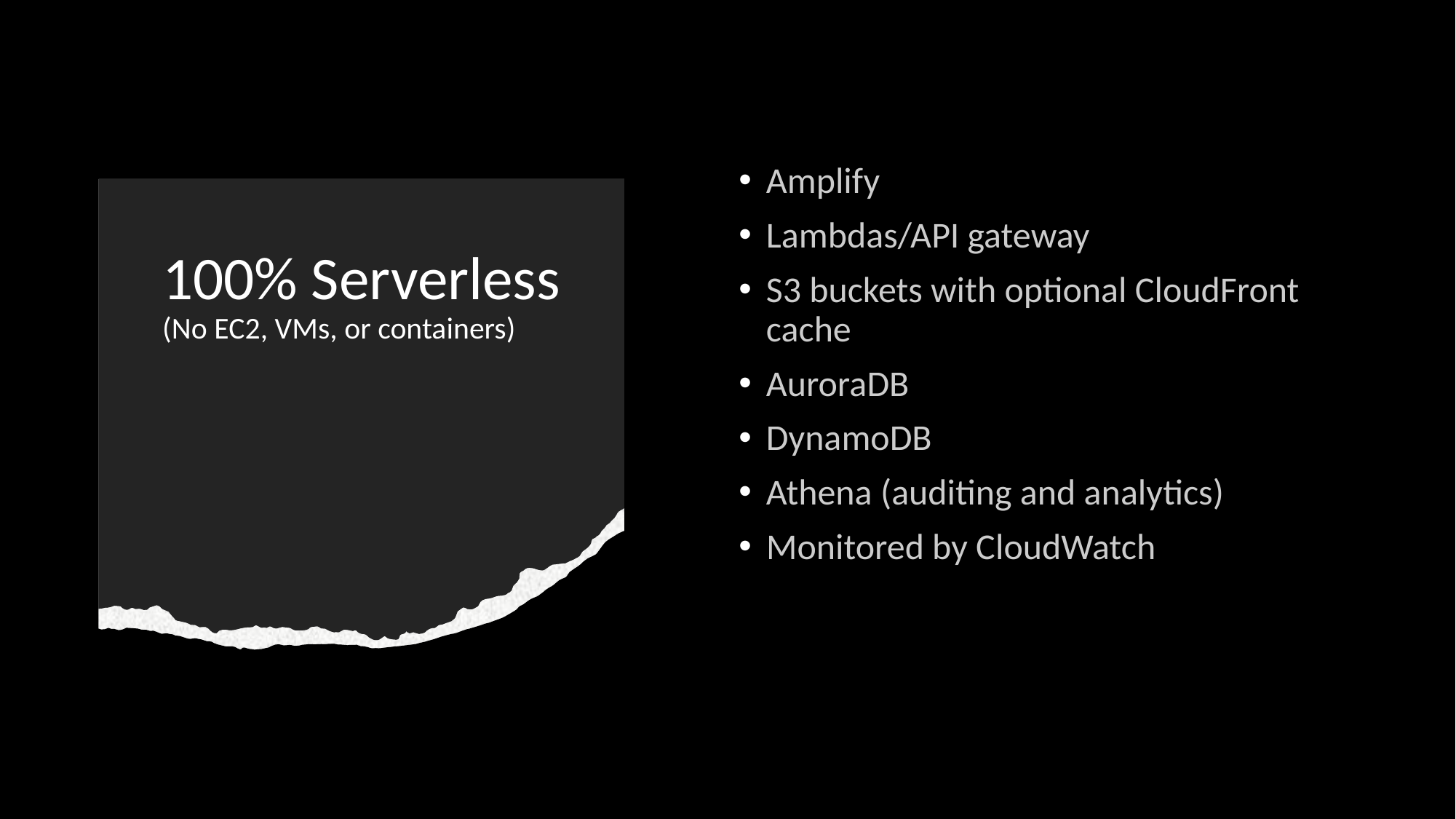

Amplify
Lambdas/API gateway
S3 buckets with optional CloudFront cache
AuroraDB
DynamoDB
Athena (auditing and analytics)
Monitored by CloudWatch

# 100% Serverless (No EC2, VMs, or containers)